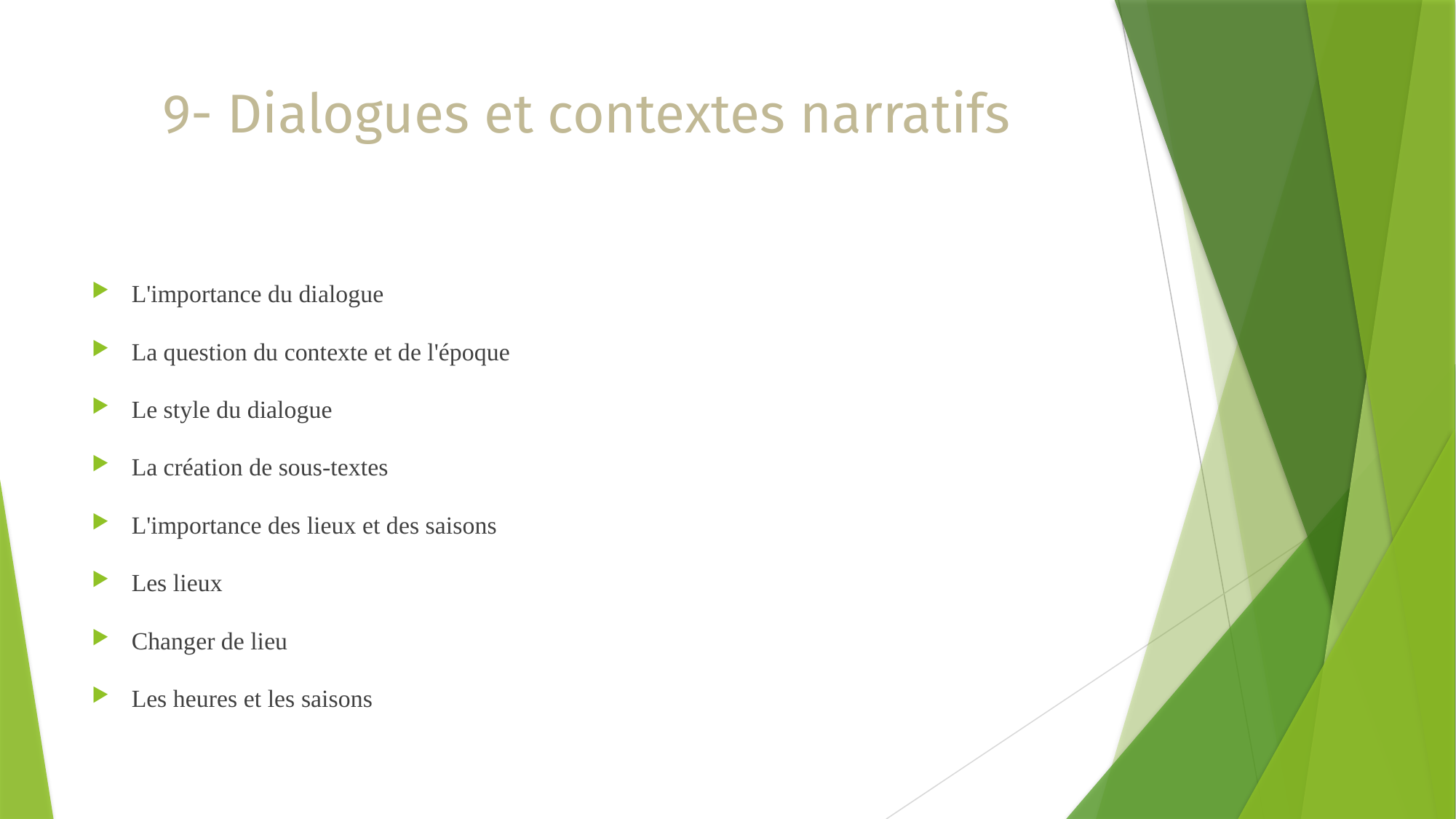

# 9- Dialogues et contextes narratifs
L'importance du dialogue
La question du contexte et de l'époque
Le style du dialogue
La création de sous-textes
L'importance des lieux et des saisons
Les lieux
Changer de lieu
Les heures et les saisons